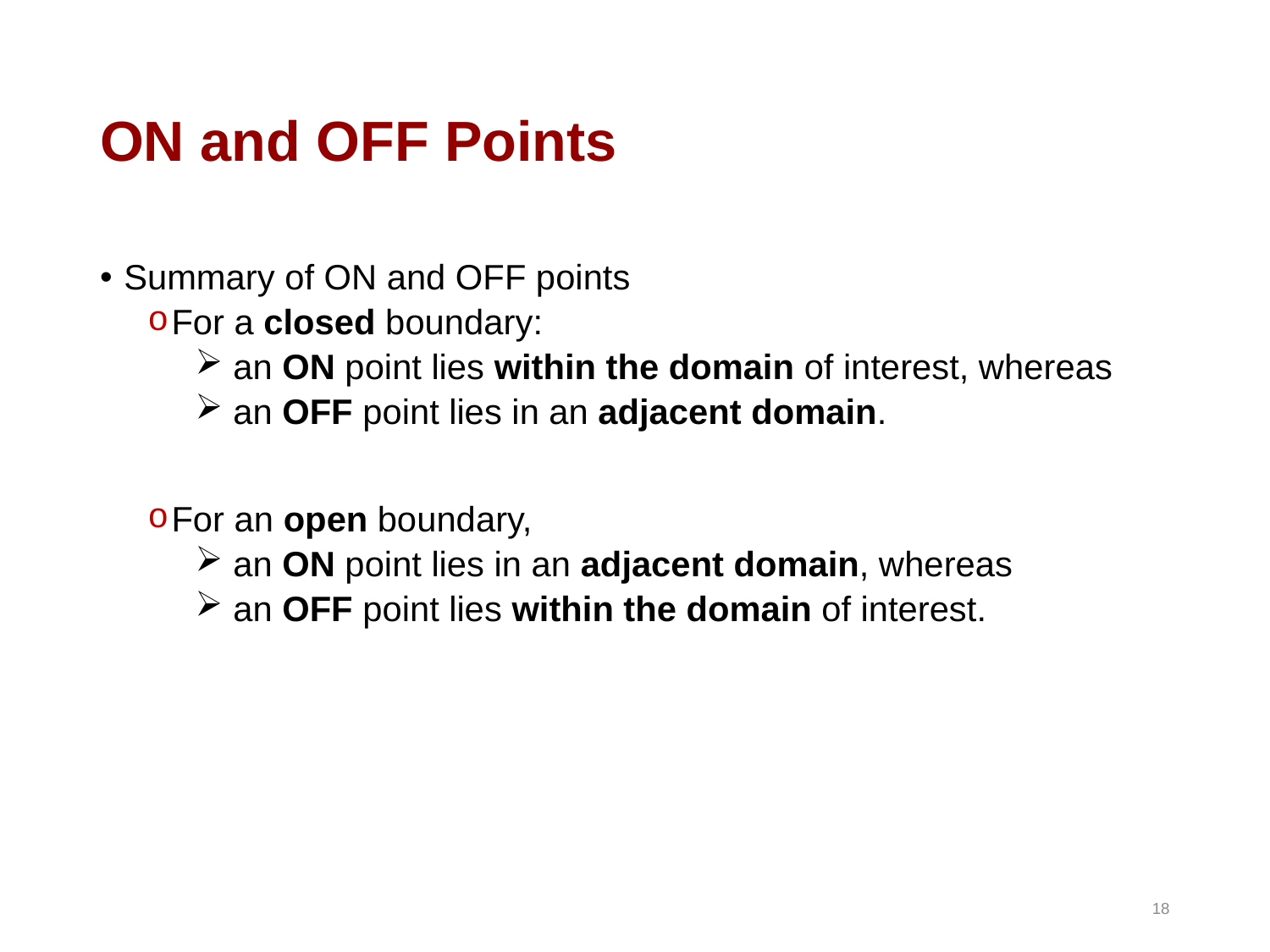

# ON and OFF Points
Summary of ON and OFF points
For a closed boundary:
 an ON point lies within the domain of interest, whereas
 an OFF point lies in an adjacent domain.

For an open boundary,
 an ON point lies in an adjacent domain, whereas
 an OFF point lies within the domain of interest.
18